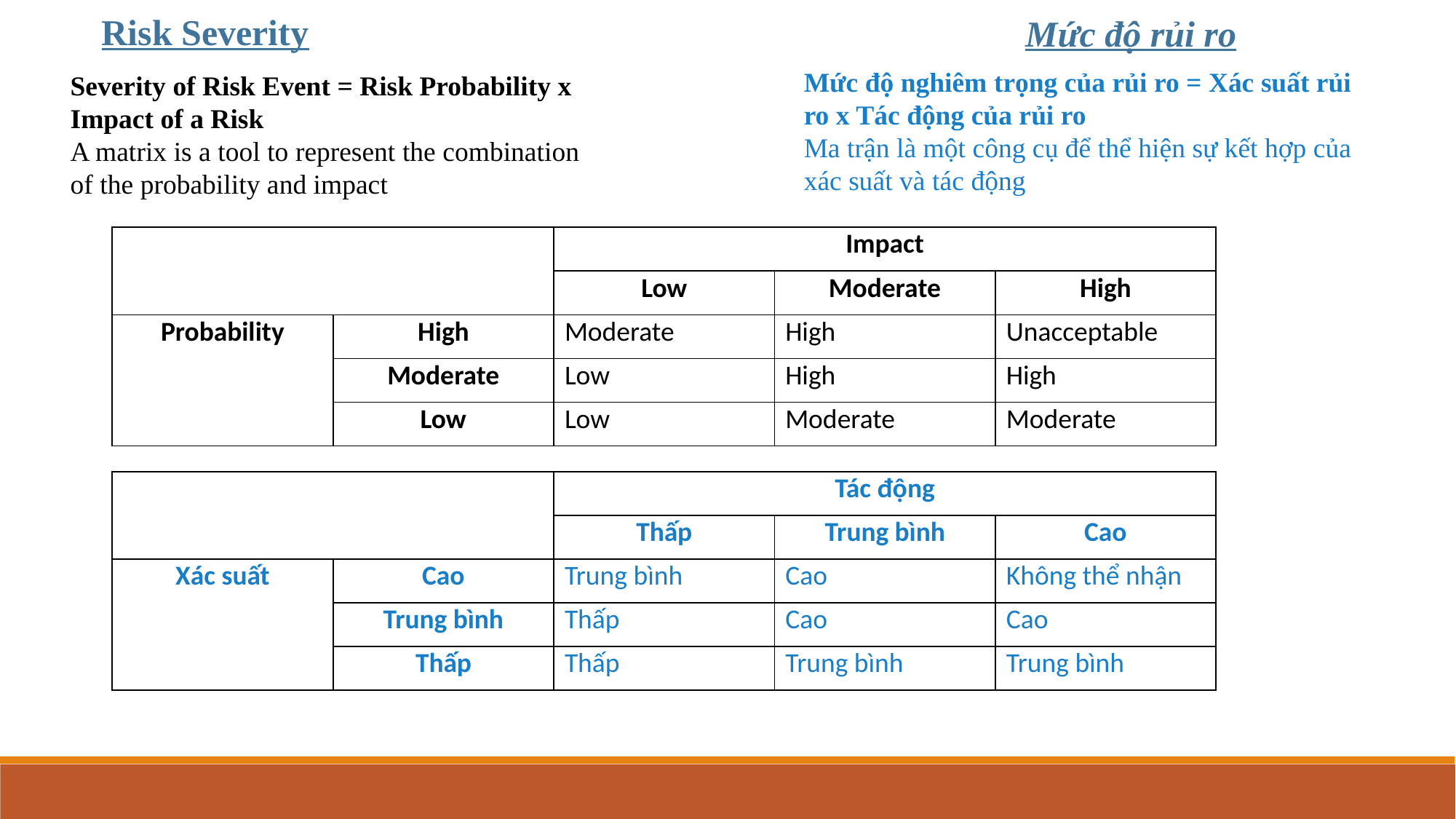

Risk Severity
Mức độ rủi ro
Mức độ nghiêm trọng của rủi ro = Xác suất rủi ro x Tác động của rủi ro
Ma trận là một công cụ để thể hiện sự kết hợp của xác suất và tác động
Severity of Risk Event = Risk Probability x Impact of a Risk
A matrix is a tool to represent the combination of the probability and impact
Planning Processes
|  |  | Impact |  |  |
| --- | --- | --- | --- | --- |
|  |  | Low | Moderate | High |
| Probability | High | Moderate | High | Unacceptable |
|  | Moderate | Low | High | High |
|  | Low | Low | Moderate | Moderate |
Executing Processes
Initialing Processes

Closing Processes
|  |  | Tác động |  |  |
| --- | --- | --- | --- | --- |
|  |  | Thấp | Trung bình | Cao |
| Xác suất | Cao | Trung bình | Cao | Không thể nhận |
|  | Trung bình | Thấp | Cao | Cao |
|  | Thấp | Thấp | Trung bình | Trung bình |